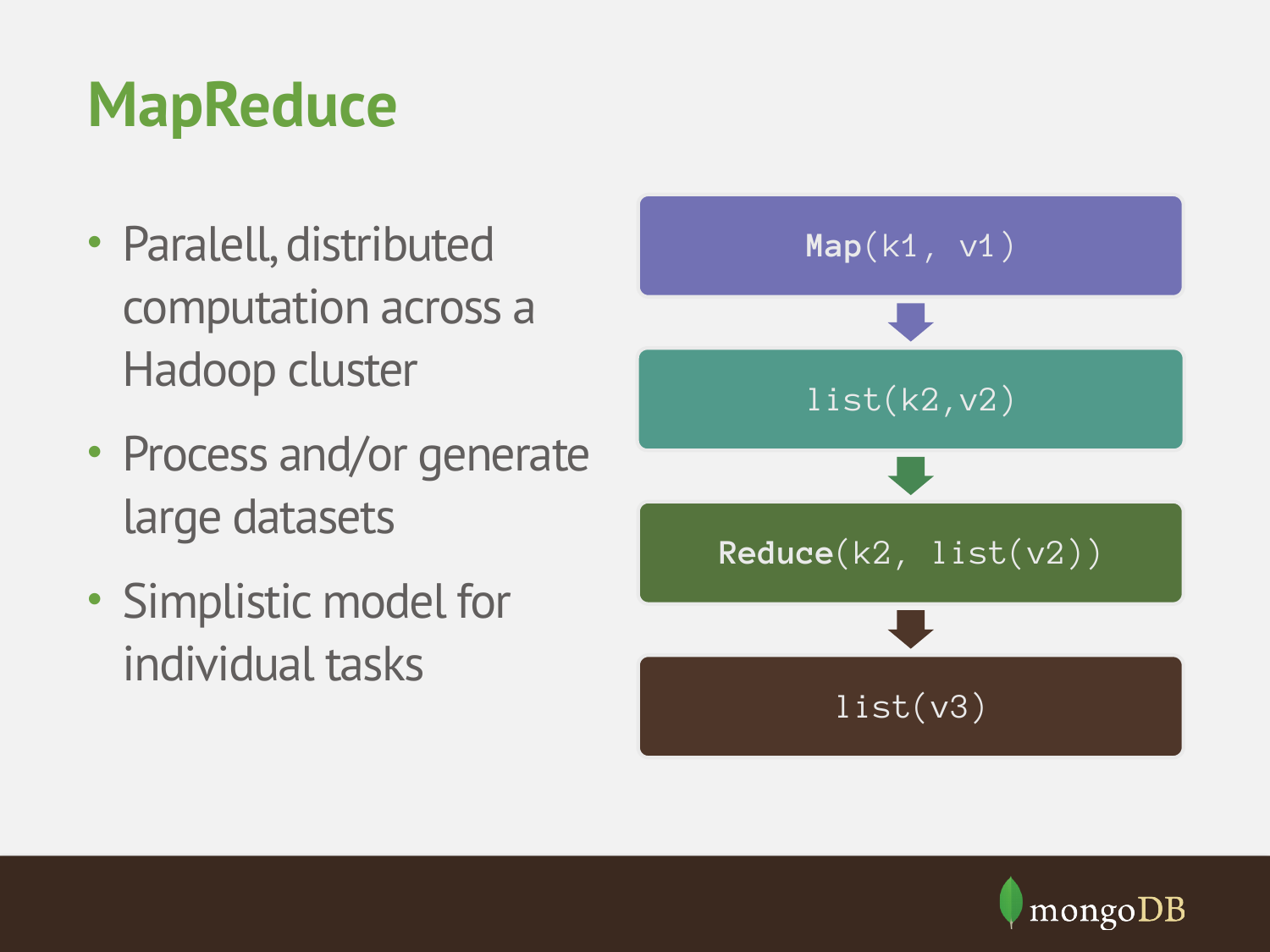

# MapReduce
Map(k1, v1)

list(k2,v2)

Reduce(k2, list(v2))

list(v3)
Paralell, distributed computation across a Hadoop cluster
Process and/or generate large datasets
Simplistic model for individual tasks